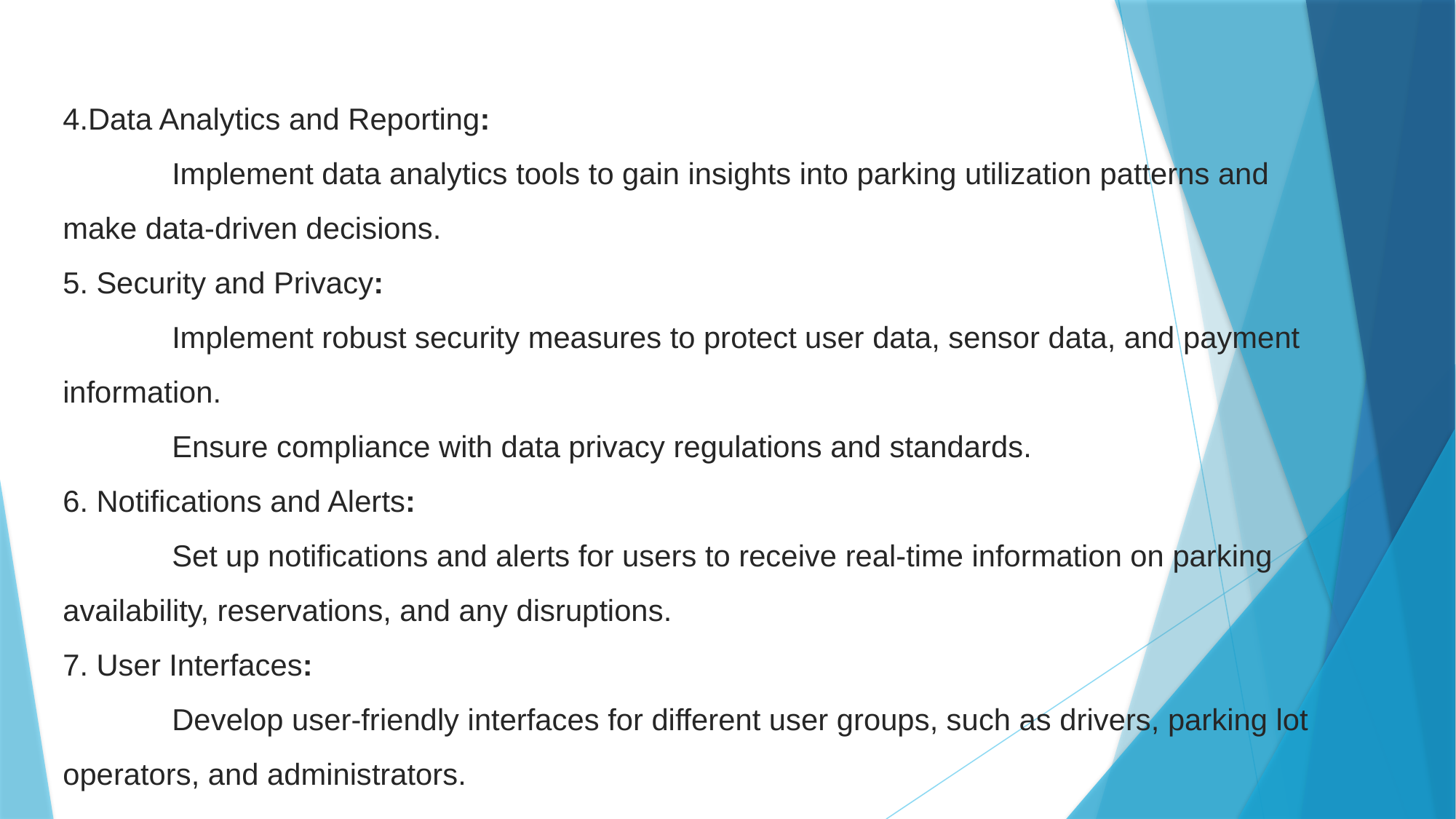

4.Data Analytics and Reporting:
	Implement data analytics tools to gain insights into parking utilization patterns and make data-driven decisions.
5. Security and Privacy:
	Implement robust security measures to protect user data, sensor data, and payment information.
	Ensure compliance with data privacy regulations and standards.
6. Notifications and Alerts:
	Set up notifications and alerts for users to receive real-time information on parking availability, reservations, and any disruptions.
7. User Interfaces:
	Develop user-friendly interfaces for different user groups, such as drivers, parking lot operators, and administrators.

                                                                                                                                    6.